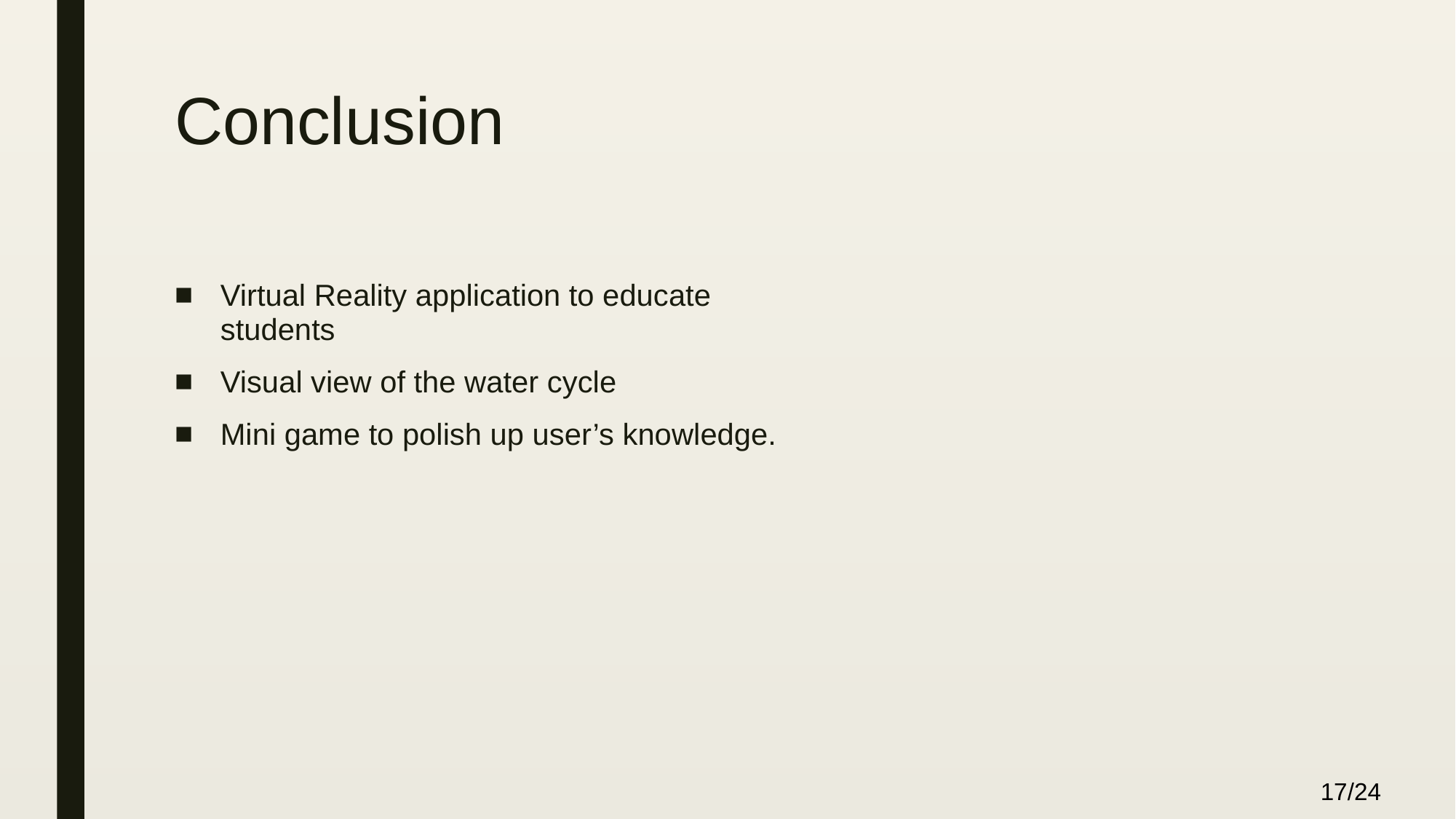

# Conclusion
Virtual Reality application to educate students
Visual view of the water cycle
Mini game to polish up user’s knowledge.